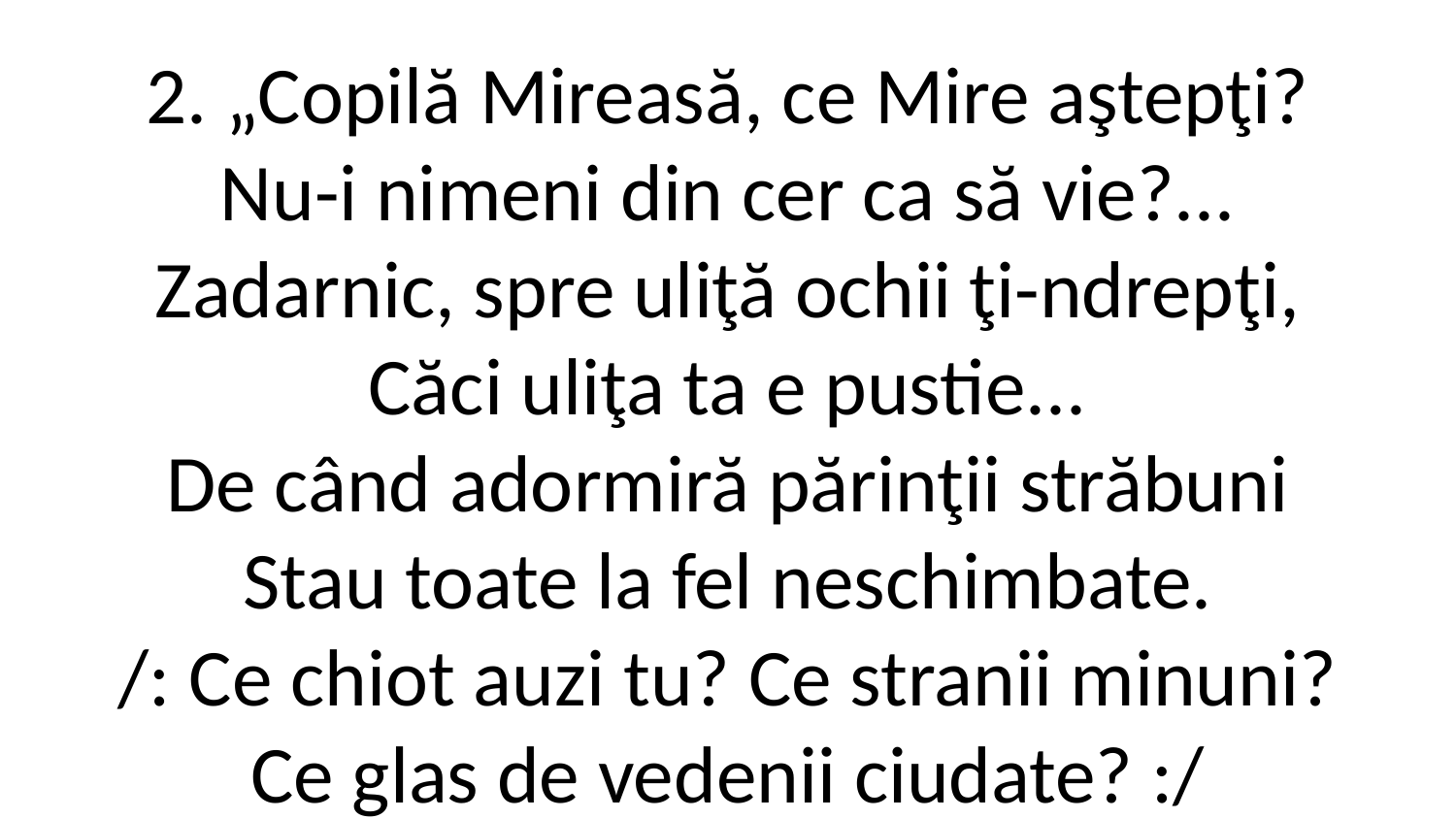

2. „Copilă Mireasă, ce Mire aştepţi?
Nu-i nimeni din cer ca să vie?...
Zadarnic, spre uliţă ochii ţi-ndrepţi,
Căci uliţa ta e pustie...
De când adormiră părinţii străbuni
Stau toate la fel neschimbate.
/: Ce chiot auzi tu? Ce stranii minuni?
Ce glas de vedenii ciudate? :/